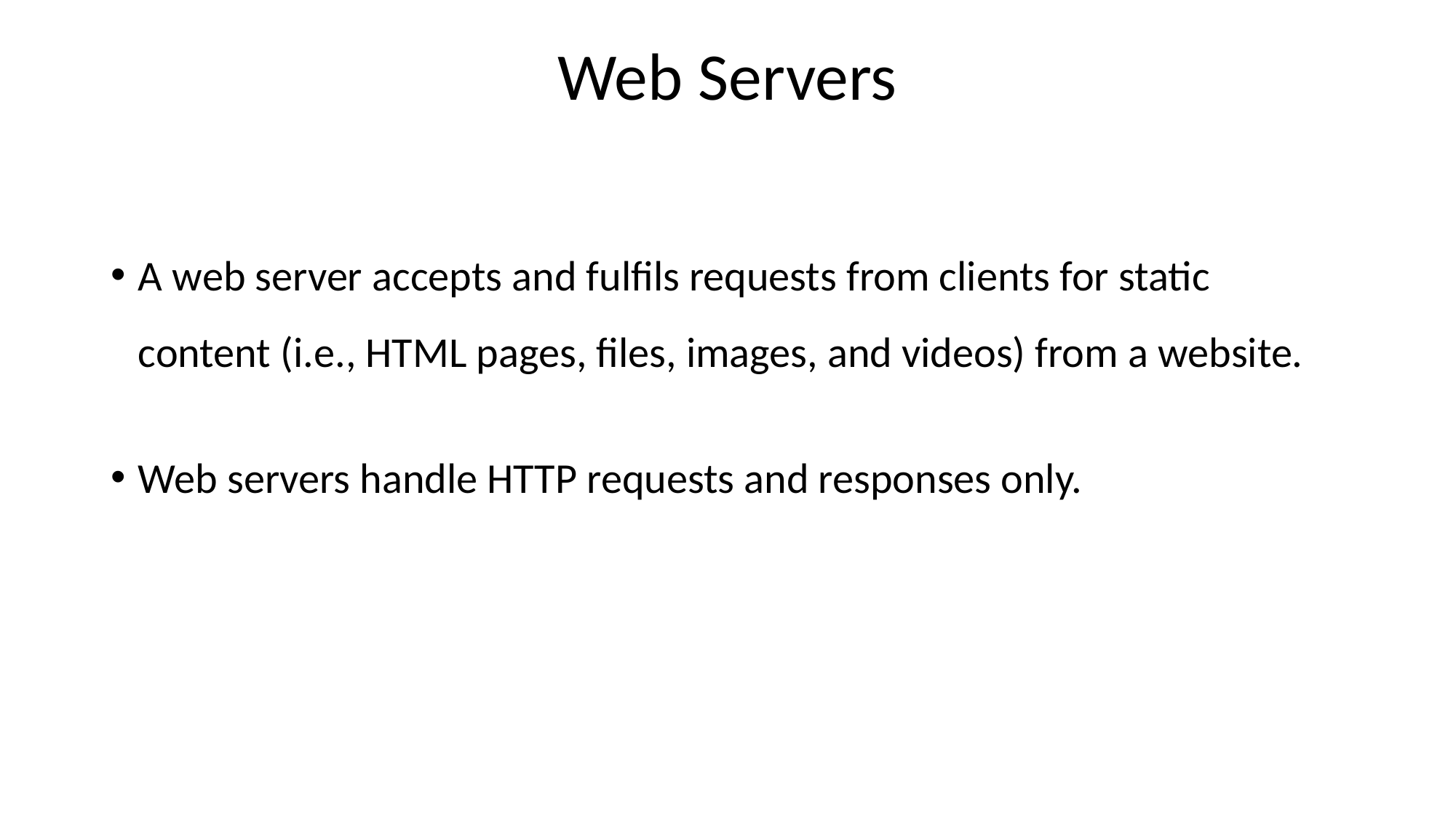

# Web Servers
A web server accepts and fulfils requests from clients for static content (i.e., HTML pages, files, images, and videos) from a website.
Web servers handle HTTP requests and responses only.